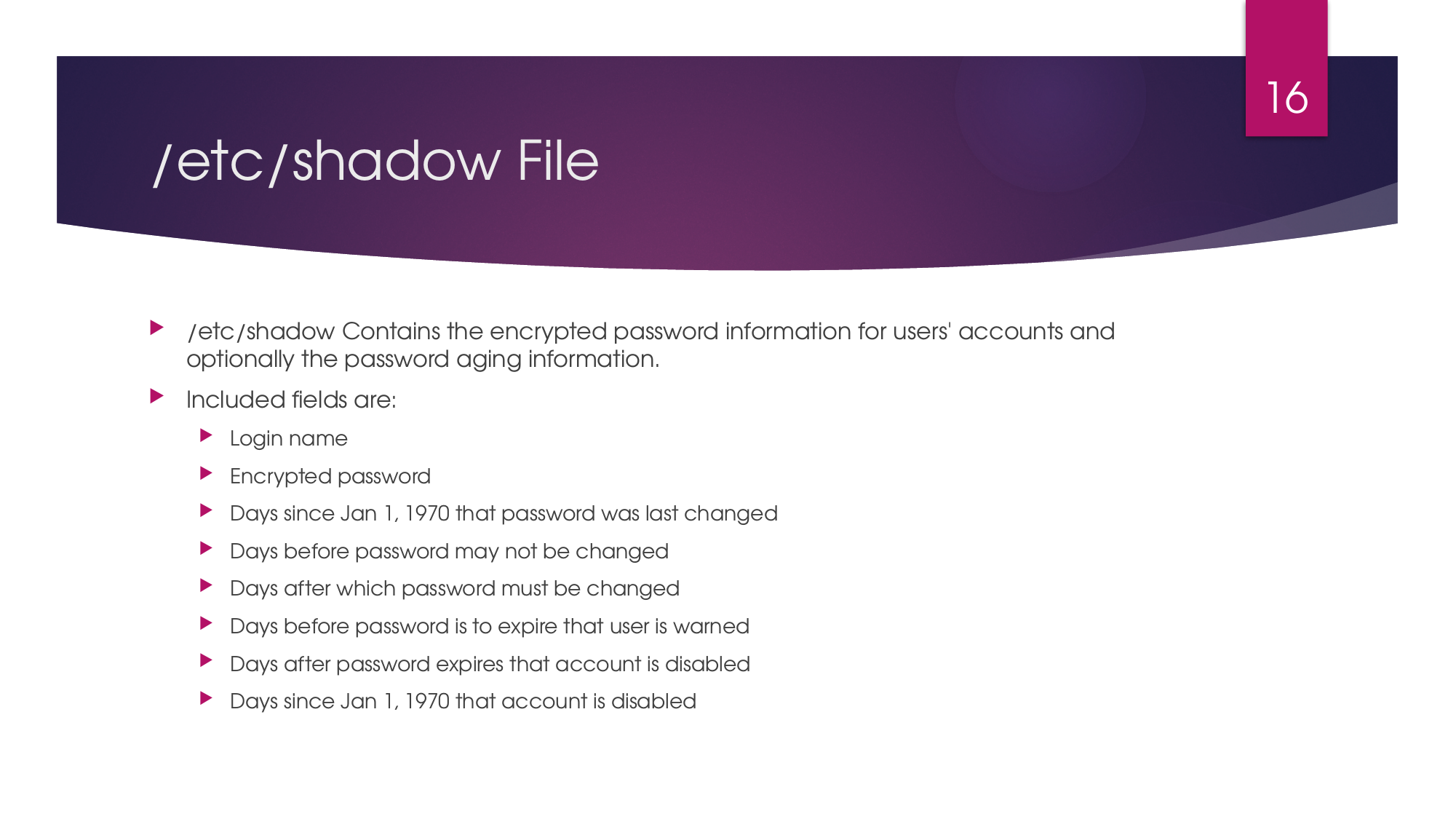

16
# /etc/shadow File
/etc/shadow Contains the encrypted password information for users' accounts and optionally the password aging information.
Included fields are:
Login name
Encrypted password
Days since Jan 1, 1970 that password was last changed
Days before password may not be changed
Days after which password must be changed
Days before password is to expire that user is warned
Days after password expires that account is disabled
Days since Jan 1, 1970 that account is disabled